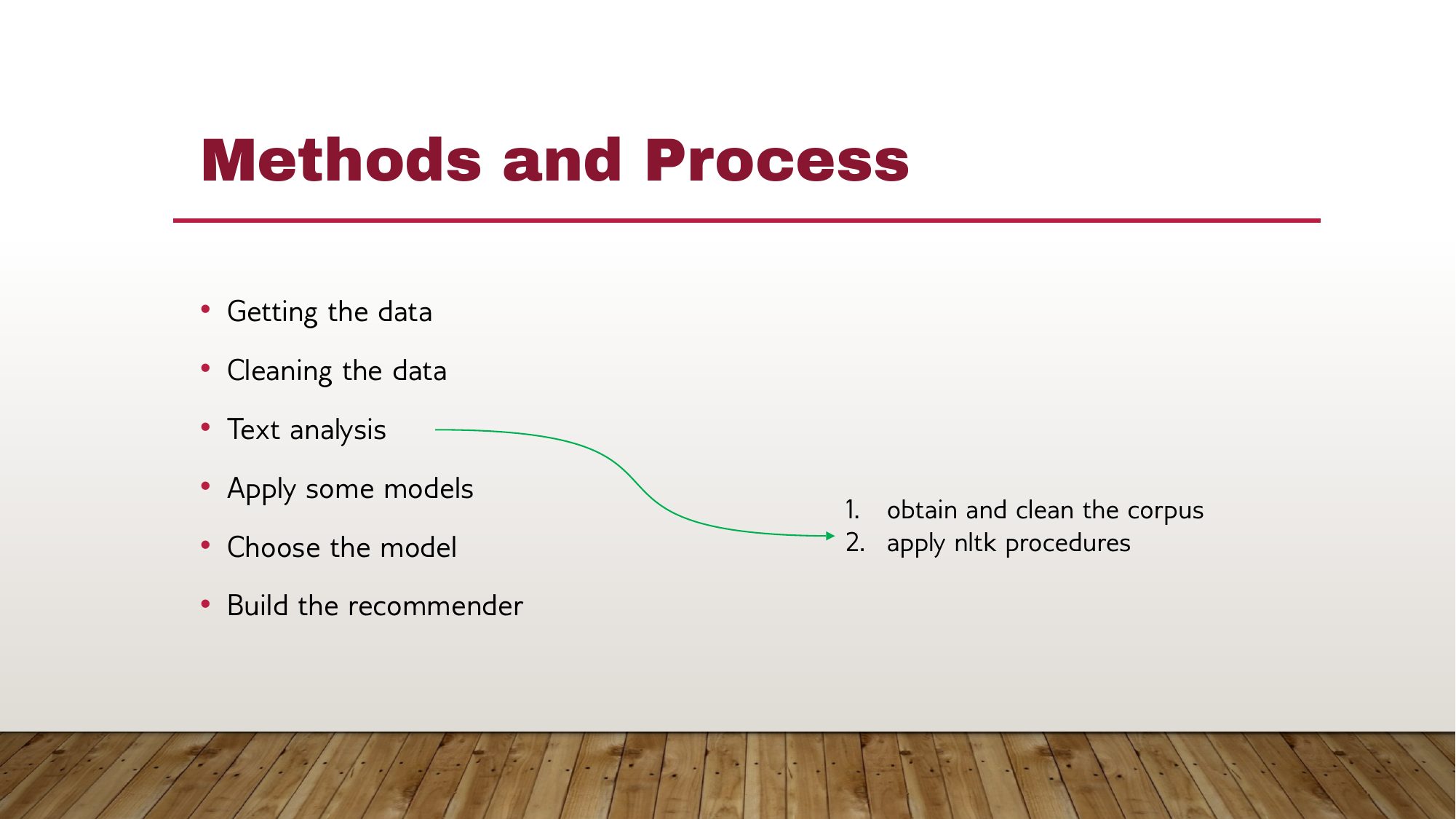

# Methods and Process
Getting the data
Cleaning the data
Text analysis
Apply some models
Choose the model
Build the recommender

obtain and clean the corpus
apply nltk procedures